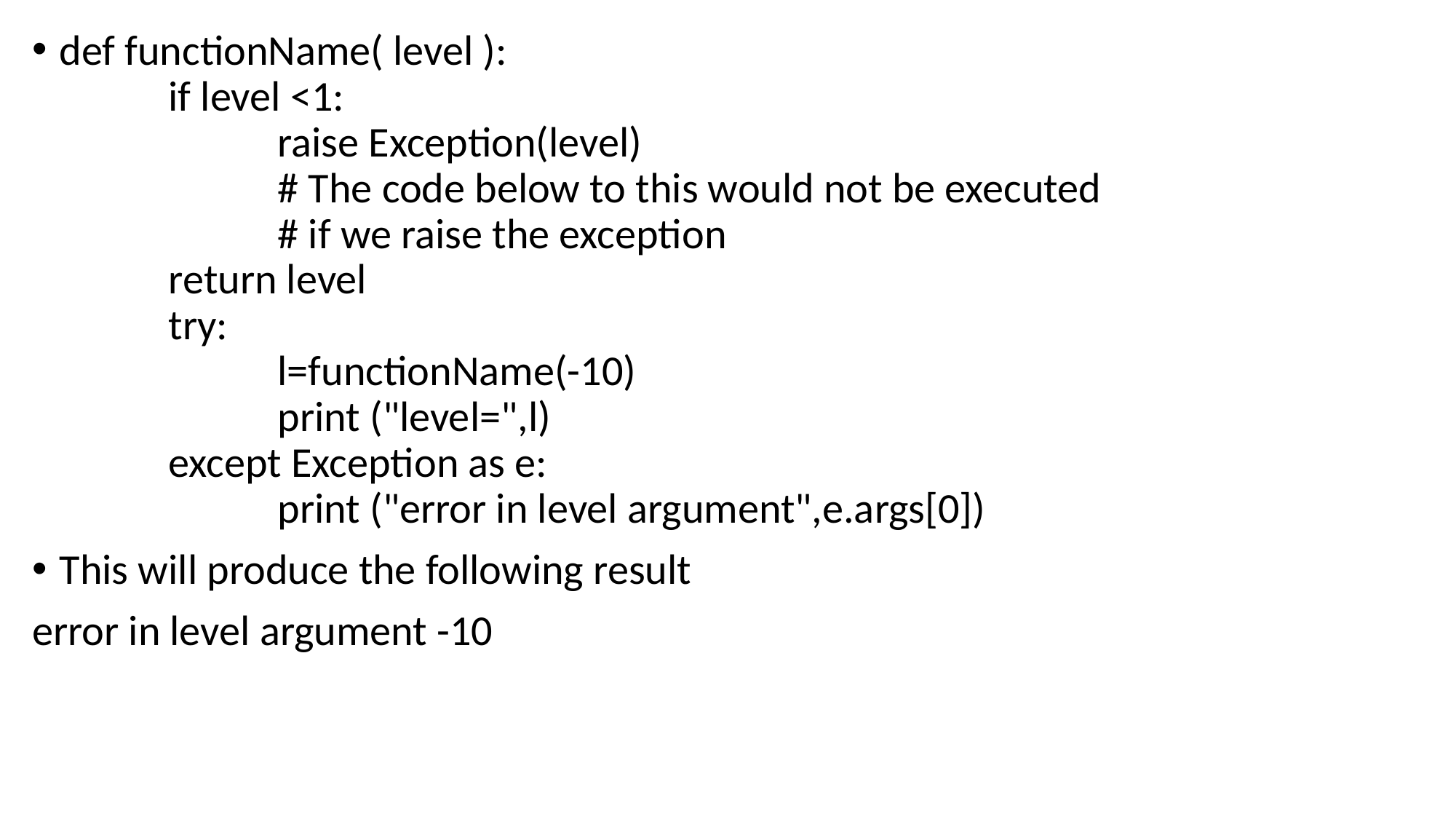

def functionName( level ):
	if level <1:
		raise Exception(level)
		# The code below to this would not be executed
		# if we raise the exception
	return level
	try:
		l=functionName(-10)
		print ("level=",l)
	except Exception as e:
		print ("error in level argument",e.args[0])
This will produce the following result
error in level argument -10